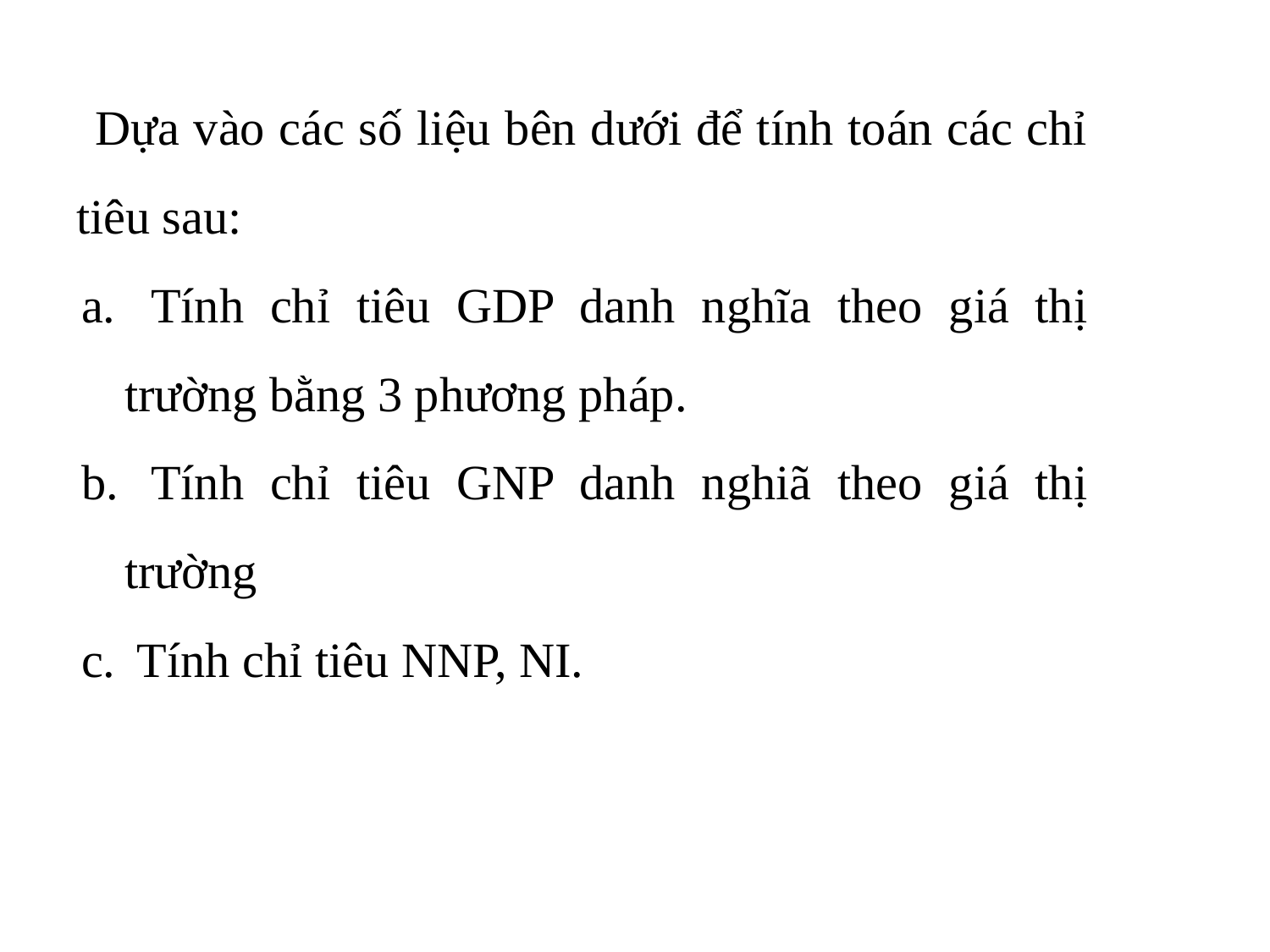

Dựa vào các số liệu bên dưới để tính toán các chỉ tiêu sau:
 Tính chỉ tiêu GDP danh nghĩa theo giá thị trường bằng 3 phương pháp.
 Tính chỉ tiêu GNP danh nghiã theo giá thị trường
 Tính chỉ tiêu NNP, NI.